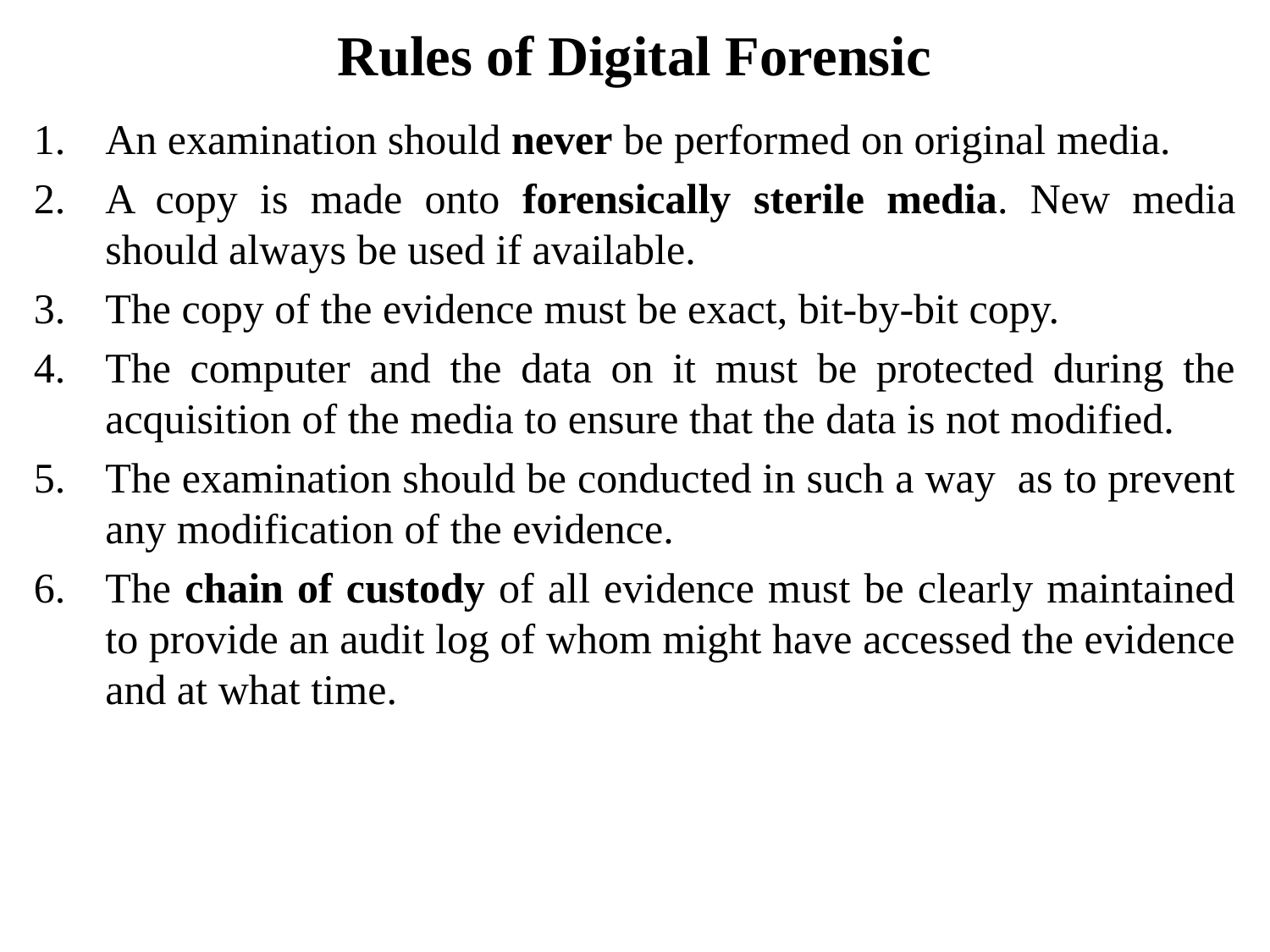

# Rules of Digital Forensic
An examination should never be performed on original media.
A copy is made onto forensically sterile media. New media should always be used if available.
The copy of the evidence must be exact, bit-by-bit copy.
The computer and the data on it must be protected during the acquisition of the media to ensure that the data is not modified.
The examination should be conducted in such a way  as to prevent any modification of the evidence.
The chain of custody of all evidence must be clearly maintained to provide an audit log of whom might have accessed the evidence and at what time.